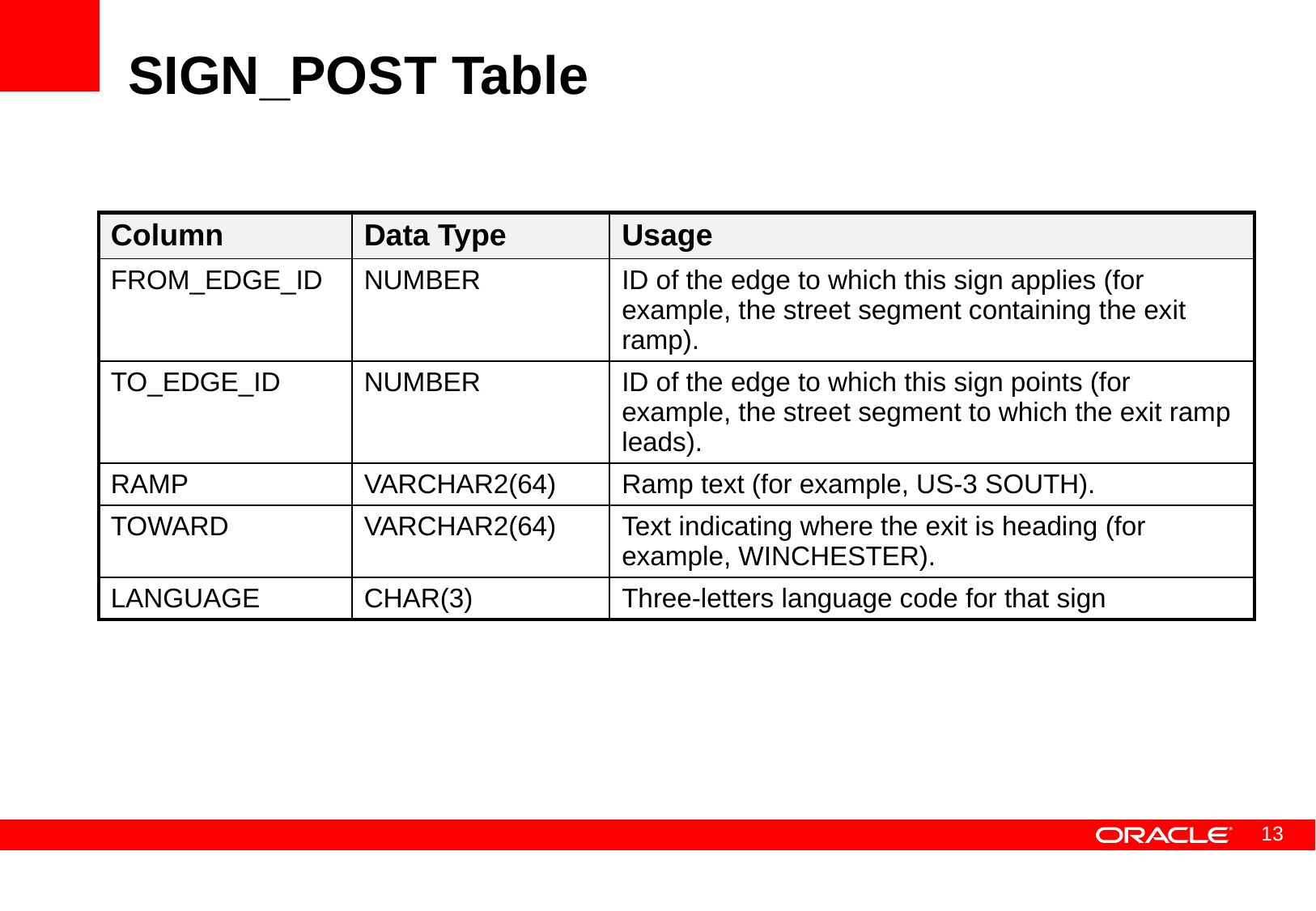

# SIGN_POST Table
| Column | Data Type | Usage |
| --- | --- | --- |
| FROM\_EDGE\_ID | NUMBER | ID of the edge to which this sign applies (for example, the street segment containing the exit ramp). |
| TO\_EDGE\_ID | NUMBER | ID of the edge to which this sign points (for example, the street segment to which the exit ramp leads). |
| RAMP | VARCHAR2(64) | Ramp text (for example, US-3 SOUTH). |
| TOWARD | VARCHAR2(64) | Text indicating where the exit is heading (for example, WINCHESTER). |
| LANGUAGE | CHAR(3) | Three-letters language code for that sign |